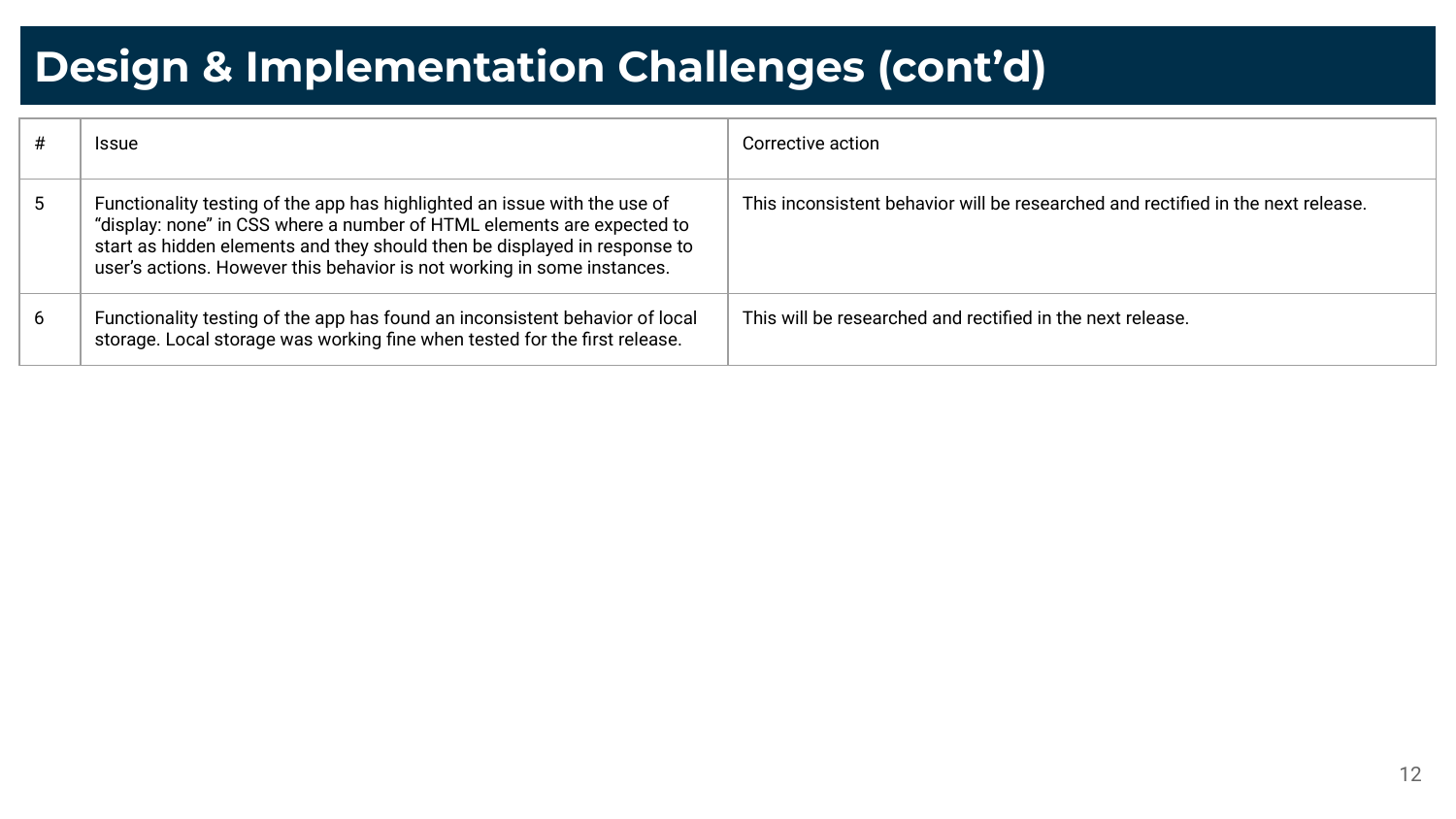

Design & Implementation Challenges (cont’d)
| # | Issue | Corrective action |
| --- | --- | --- |
| 5 | Functionality testing of the app has highlighted an issue with the use of “display: none” in CSS where a number of HTML elements are expected to start as hidden elements and they should then be displayed in response to user’s actions. However this behavior is not working in some instances. | This inconsistent behavior will be researched and rectified in the next release. |
| 6 | Functionality testing of the app has found an inconsistent behavior of local storage. Local storage was working fine when tested for the first release. | This will be researched and rectified in the next release. |
12